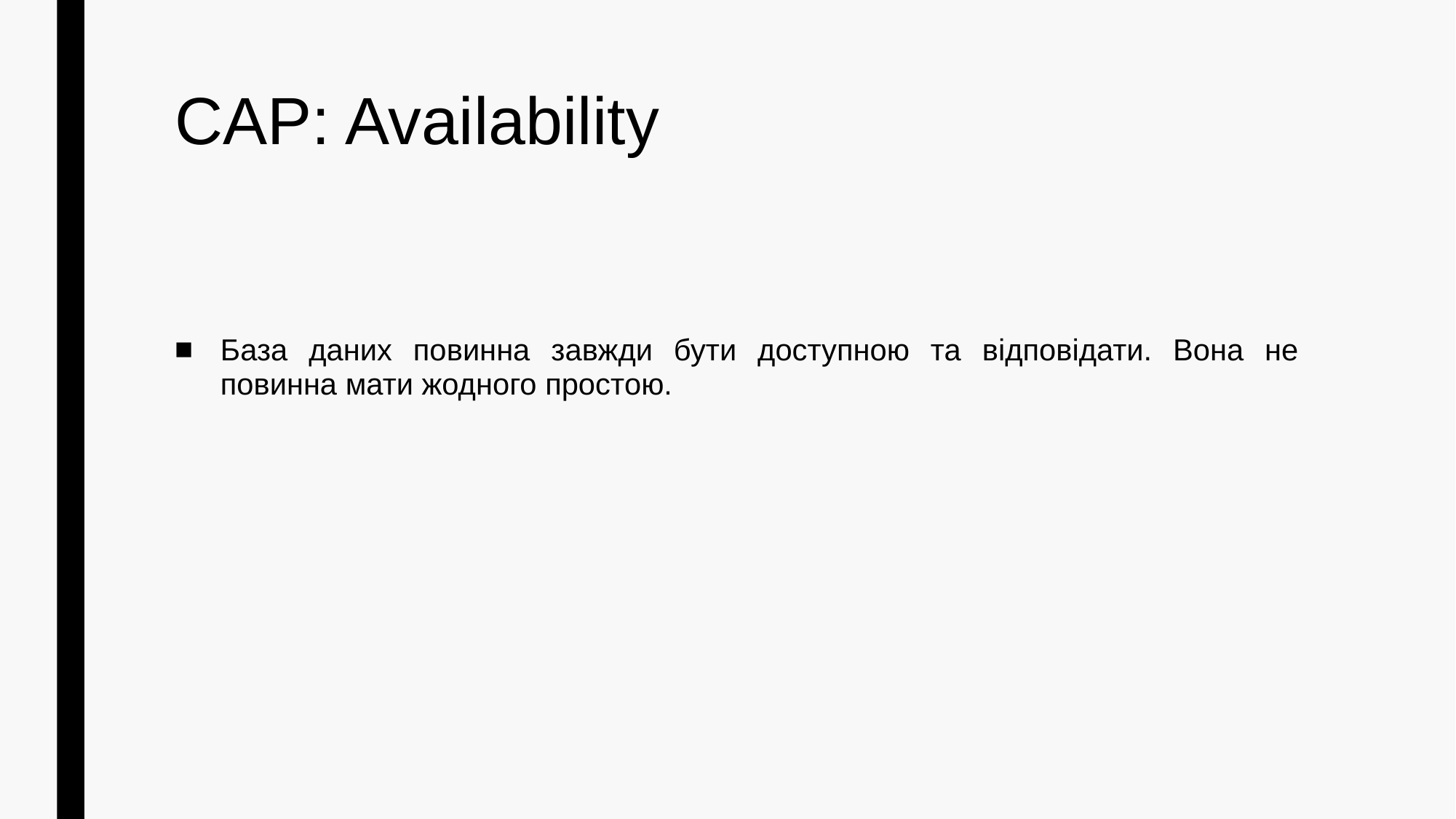

# CAP: Availability

База даних повинна завжди бути доступною та відповідати. Вона не повинна мати жодного простою.